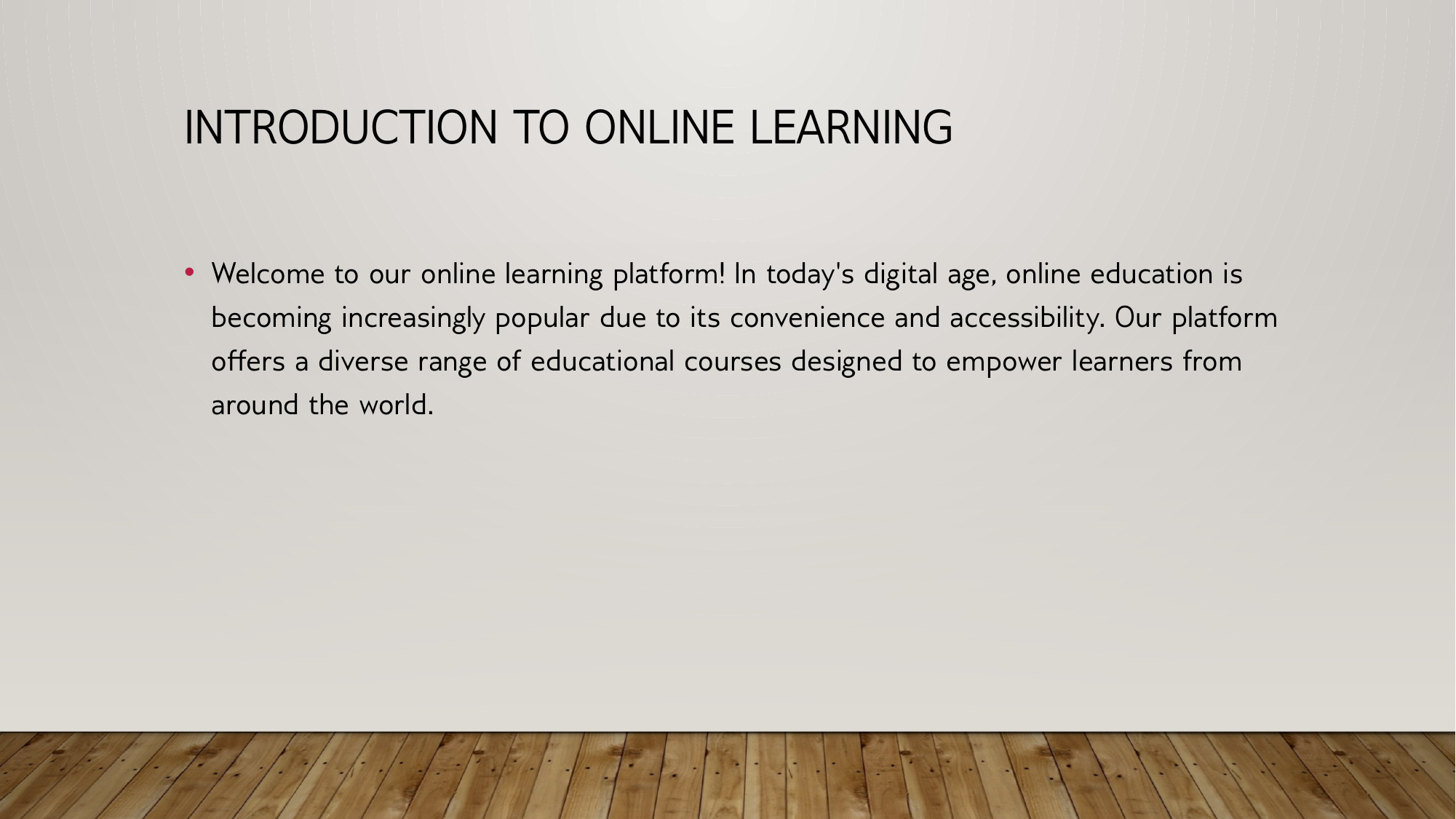

# Introduction to Online Learning
Welcome to our online learning platform! In today's digital age, online education is becoming increasingly popular due to its convenience and accessibility. Our platform offers a diverse range of educational courses designed to empower learners from around the world.